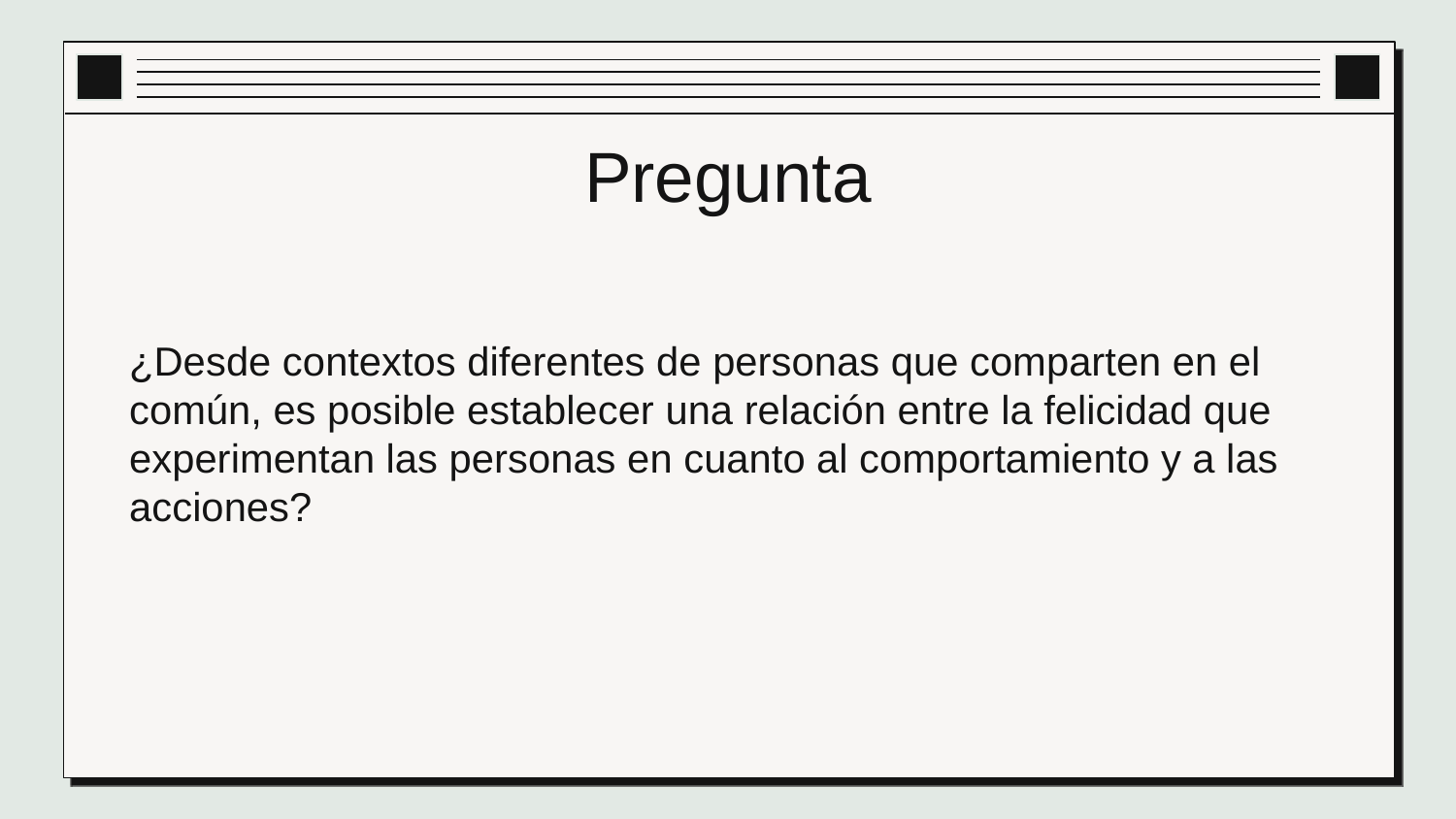

# Pregunta
¿Desde contextos diferentes de personas que comparten en el común, es posible establecer una relación entre la felicidad que experimentan las personas en cuanto al comportamiento y a las acciones?